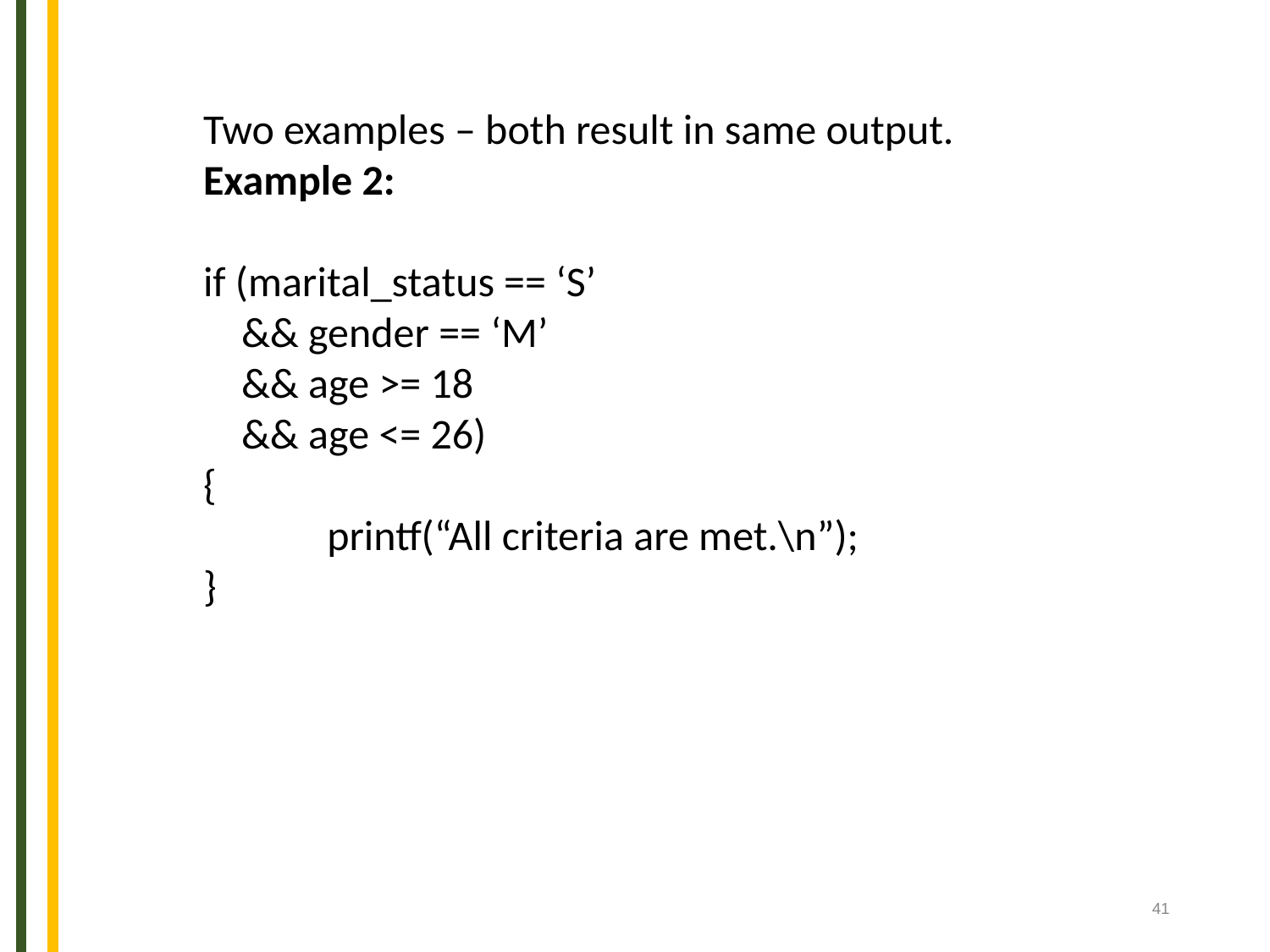

Two examples – both result in same output.
Example 2:

if (marital_status == ‘S’
    && gender == ‘M’
    && age >= 18
    && age <= 26)
{
             printf(“All criteria are met.\n”);
}

41